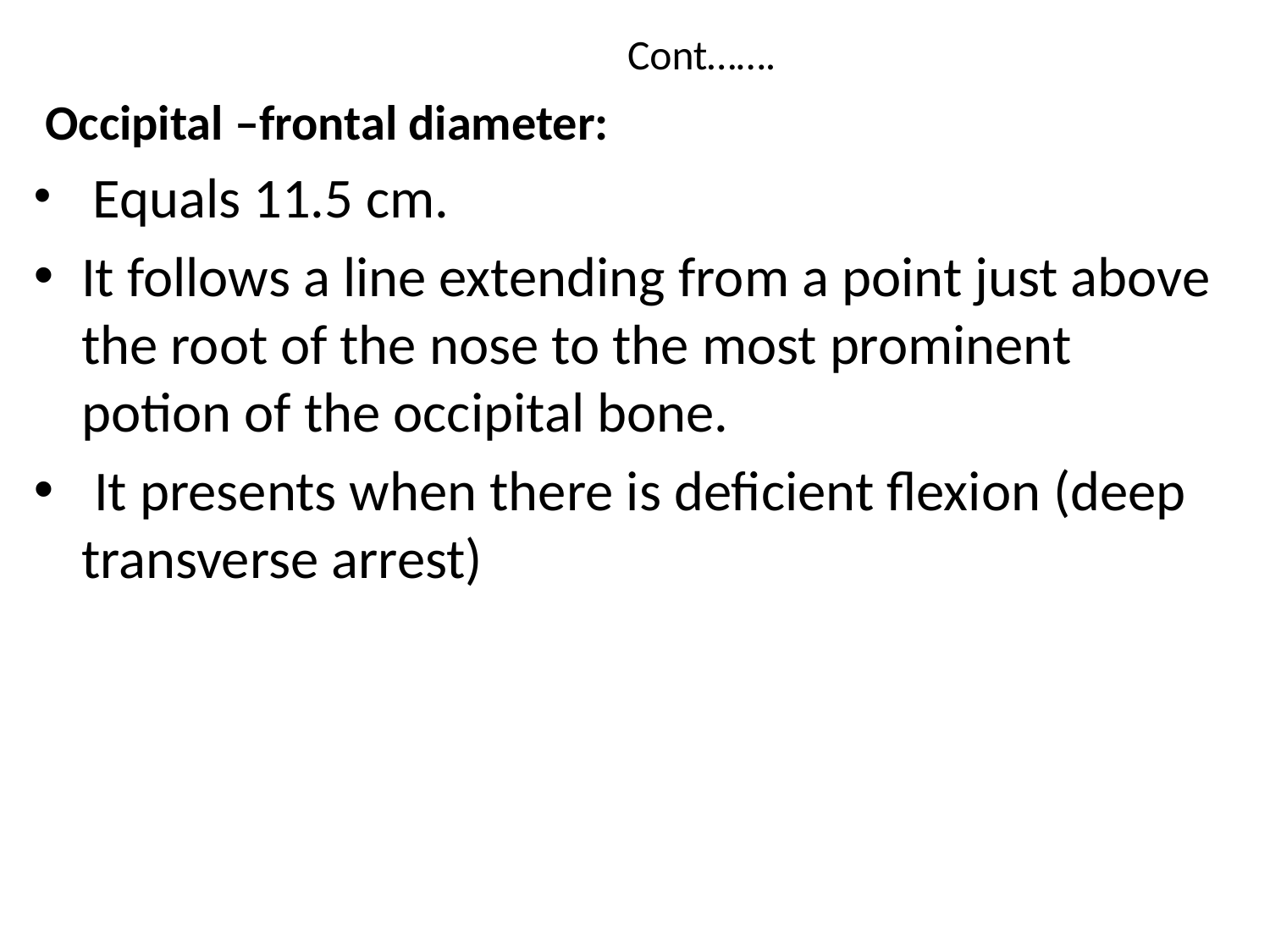

# Cont…….
 Occipital –frontal diameter:
 Equals 11.5 cm.
It follows a line extending from a point just above the root of the nose to the most prominent potion of the occipital bone.
 It presents when there is deficient flexion (deep transverse arrest)